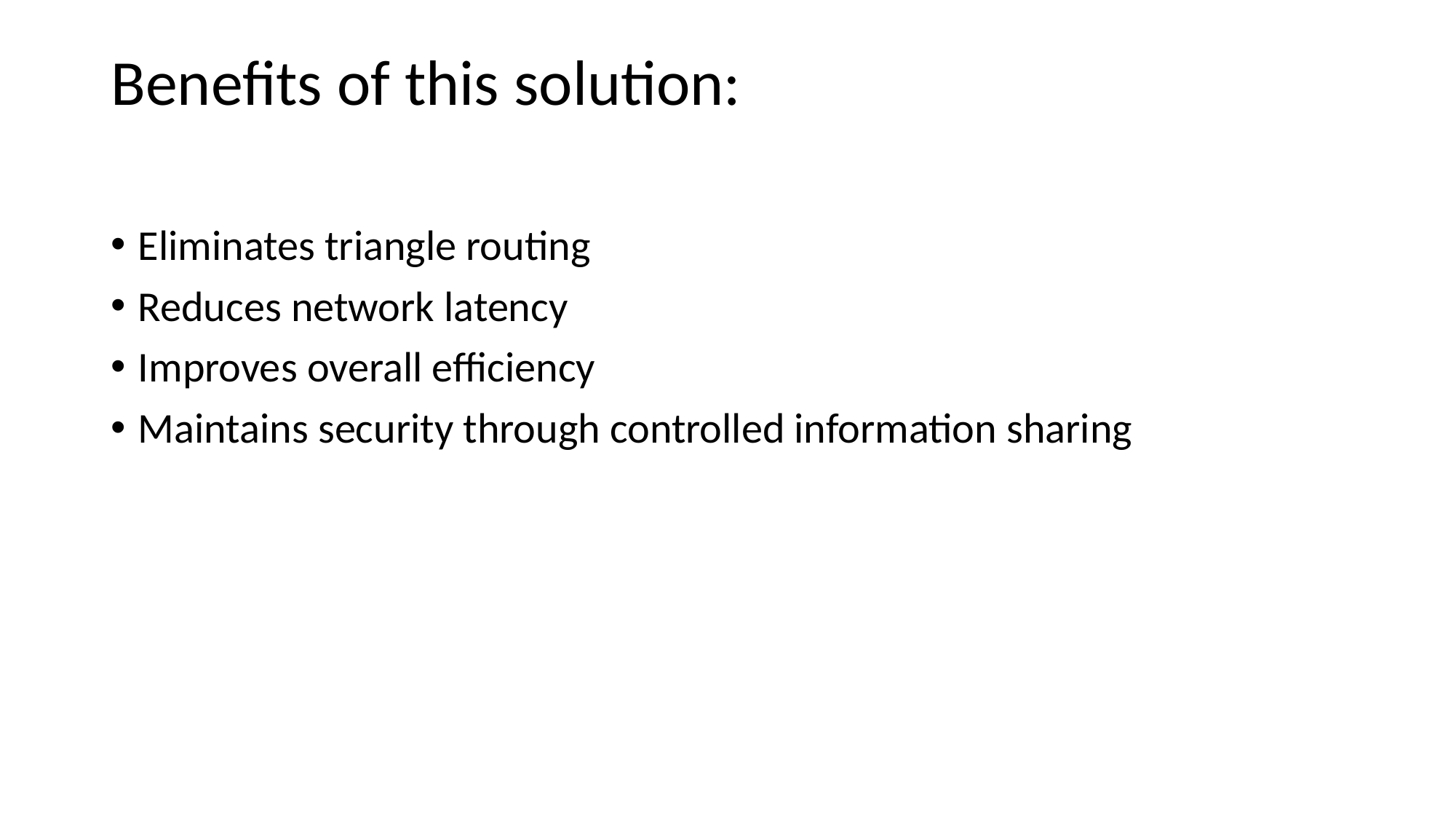

# Benefits of this solution:
Eliminates triangle routing
Reduces network latency
Improves overall efficiency
Maintains security through controlled information sharing